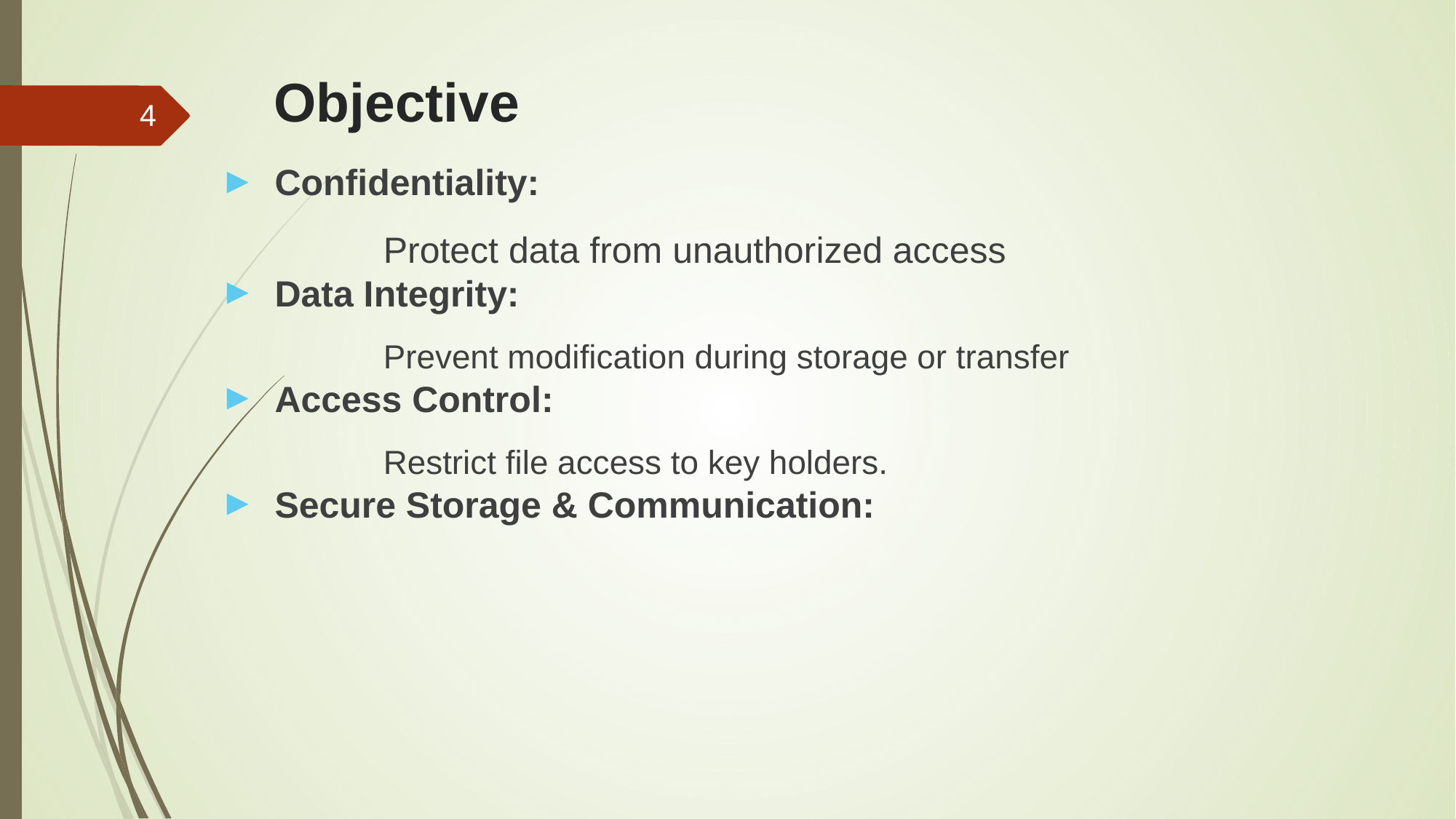

# Objective
4
Confidentiality:
	Protect data from unauthorized access
Data Integrity:
	Prevent modification during storage or transfer
Access Control:
	Restrict file access to key holders.
Secure Storage & Communication: